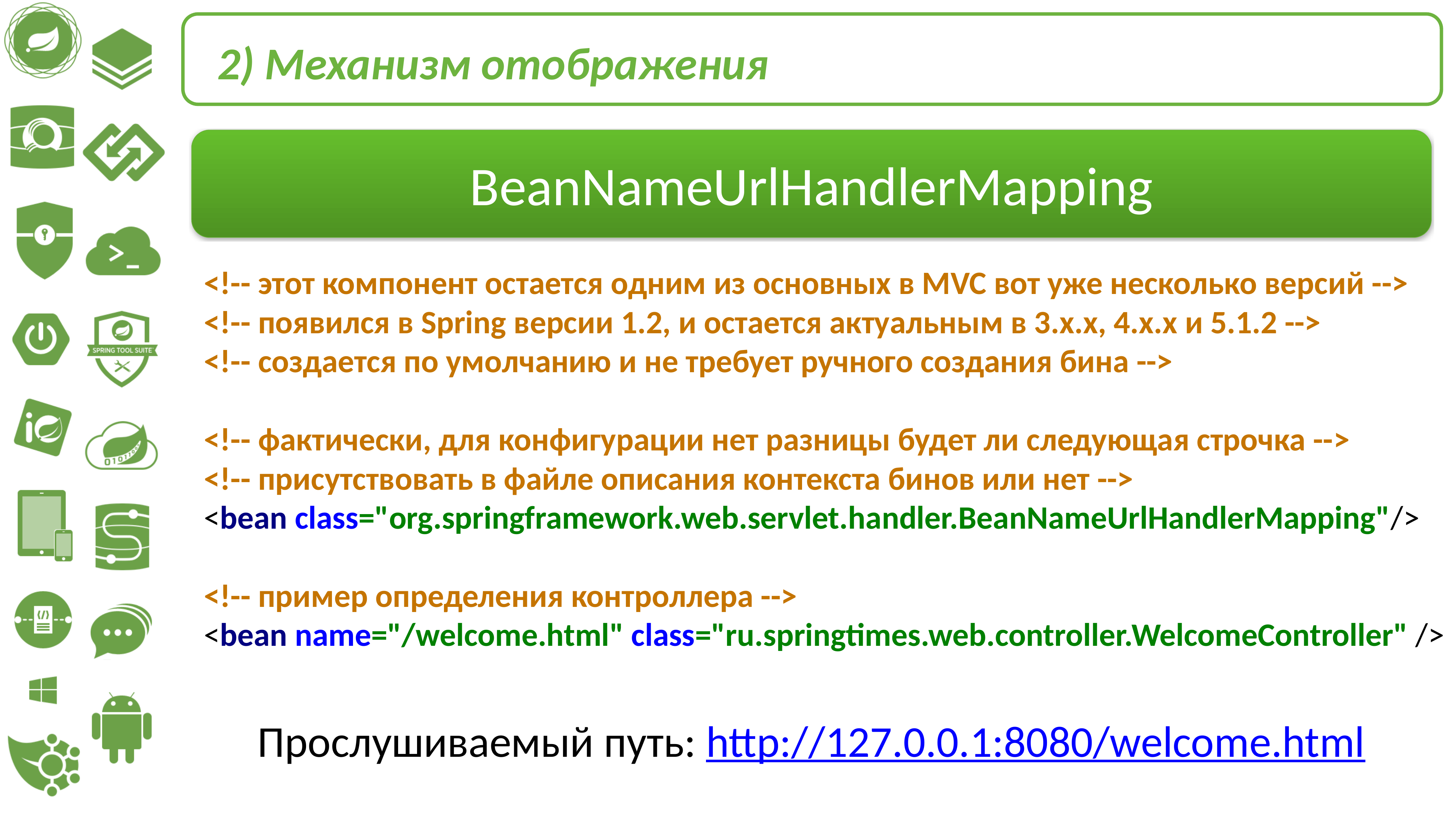

2) Механизм отображения
BeanNameUrlHandlerMapping
<!-- этот компонент остается одним из основных в MVC вот уже несколько версий -->
<!-- появился в Spring версии 1.2, и остается актуальным в 3.x.x, 4.x.x и 5.1.2 -->
<!-- создается по умолчанию и не требует ручного создания бина -->

<!-- фактически, для конфигурации нет разницы будет ли следующая строчка -->
<!-- присутствовать в файле описания контекста бинов или нет -->
<bean class="org.springframework.web.servlet.handler.BeanNameUrlHandlerMapping"/>

<!-- пример определения контроллера -->
<bean name="/welcome.html" class="ru.springtimes.web.controller.WelcomeController" />
Прослушиваемый путь: http://127.0.0.1:8080/welcome.html